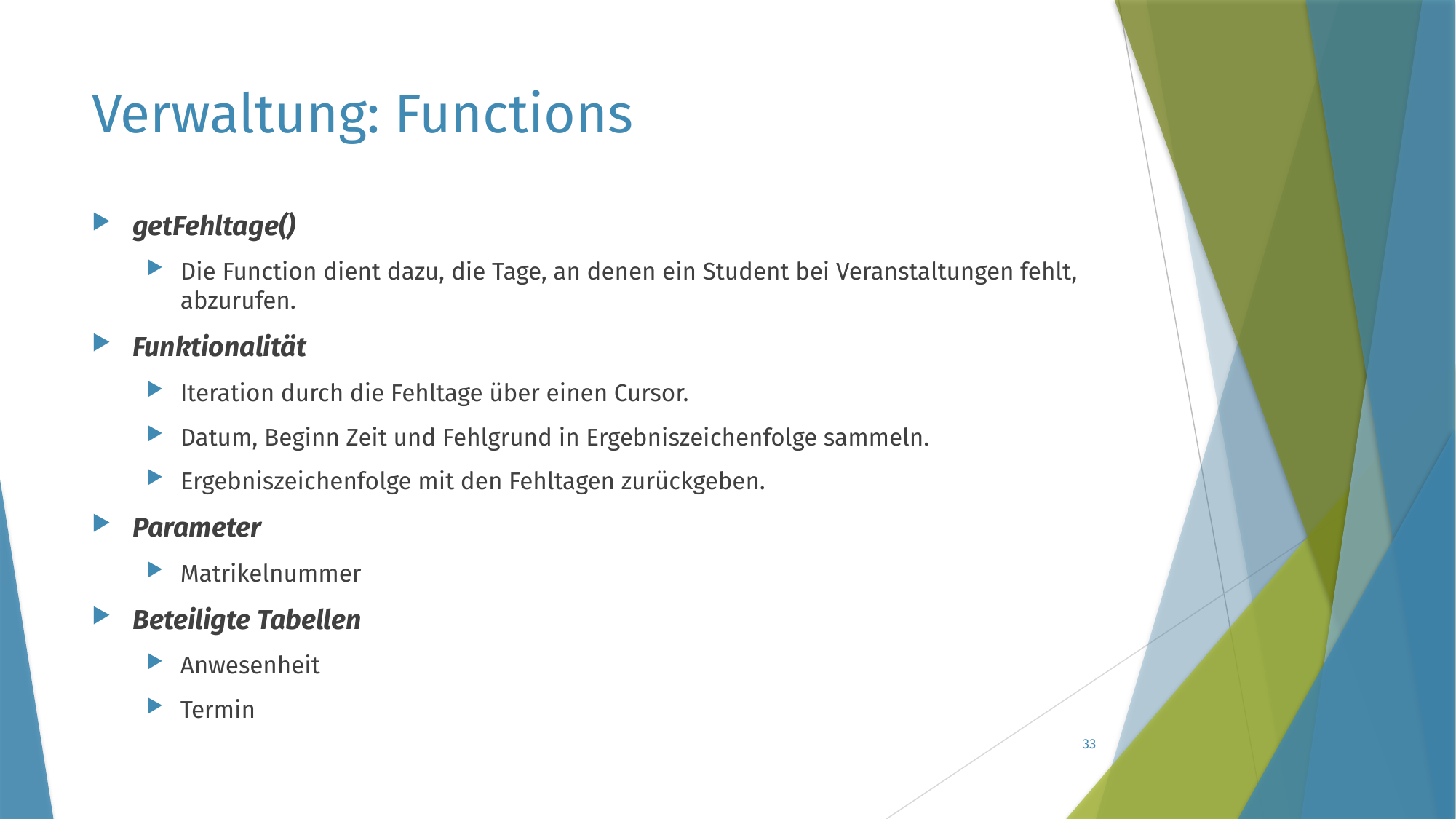

# Verwaltung: Functions
getFehltage()
Die Function dient dazu, die Tage, an denen ein Student bei Veranstaltungen fehlt, abzurufen.
Funktionalität
Iteration durch die Fehltage über einen Cursor.
Datum, Beginn Zeit und Fehlgrund in Ergebniszeichenfolge sammeln.
Ergebniszeichenfolge mit den Fehltagen zurückgeben.
Parameter
Matrikelnummer
Beteiligte Tabellen
Anwesenheit
Termin

33